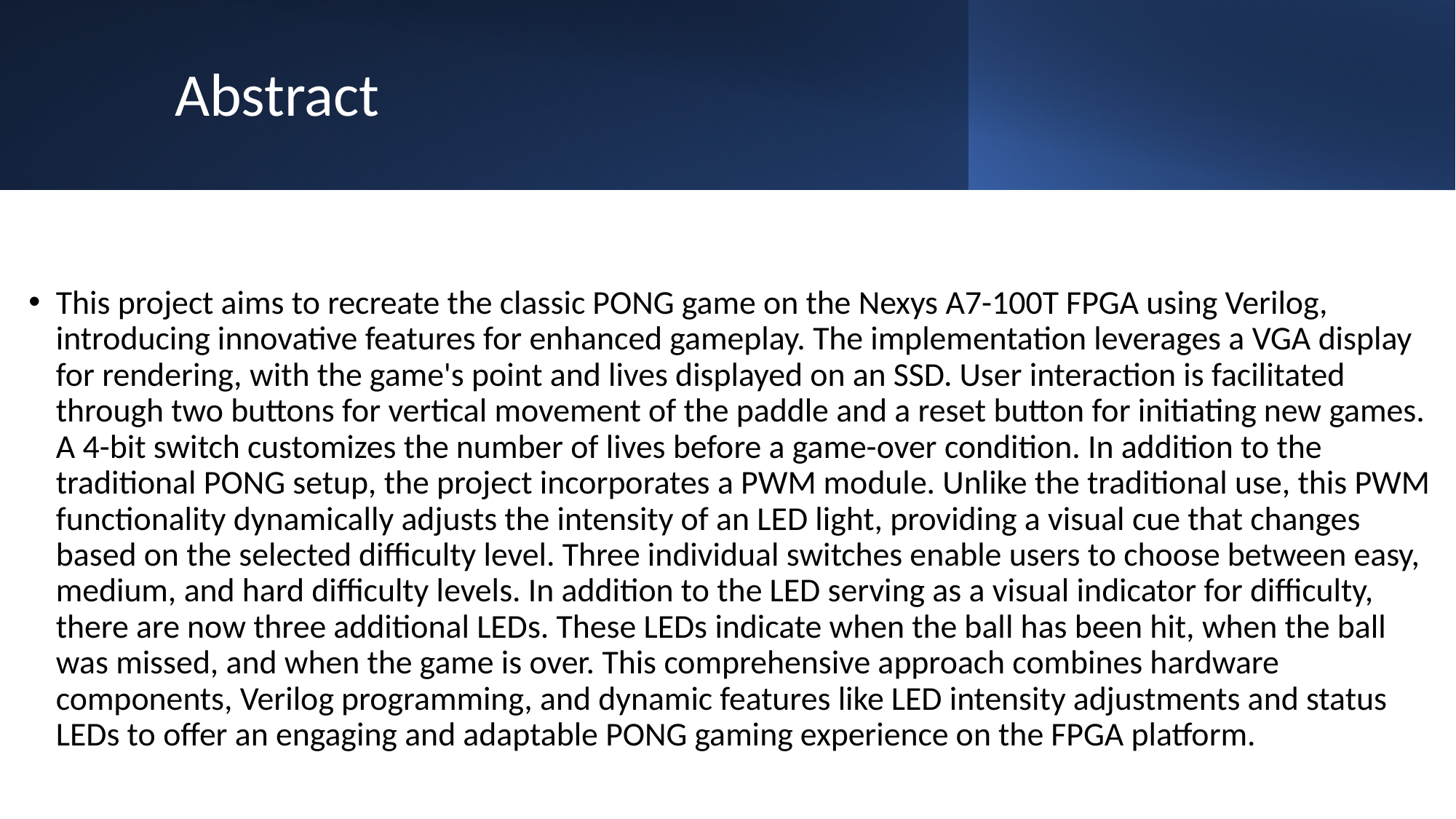

# Abstract
This project aims to recreate the classic PONG game on the Nexys A7-100T FPGA using Verilog, introducing innovative features for enhanced gameplay. The implementation leverages a VGA display for rendering, with the game's point and lives displayed on an SSD. User interaction is facilitated through two buttons for vertical movement of the paddle and a reset button for initiating new games. A 4-bit switch customizes the number of lives before a game-over condition. In addition to the traditional PONG setup, the project incorporates a PWM module. Unlike the traditional use, this PWM functionality dynamically adjusts the intensity of an LED light, providing a visual cue that changes based on the selected difficulty level. Three individual switches enable users to choose between easy, medium, and hard difficulty levels. In addition to the LED serving as a visual indicator for difficulty, there are now three additional LEDs. These LEDs indicate when the ball has been hit, when the ball was missed, and when the game is over. This comprehensive approach combines hardware components, Verilog programming, and dynamic features like LED intensity adjustments and status LEDs to offer an engaging and adaptable PONG gaming experience on the FPGA platform.